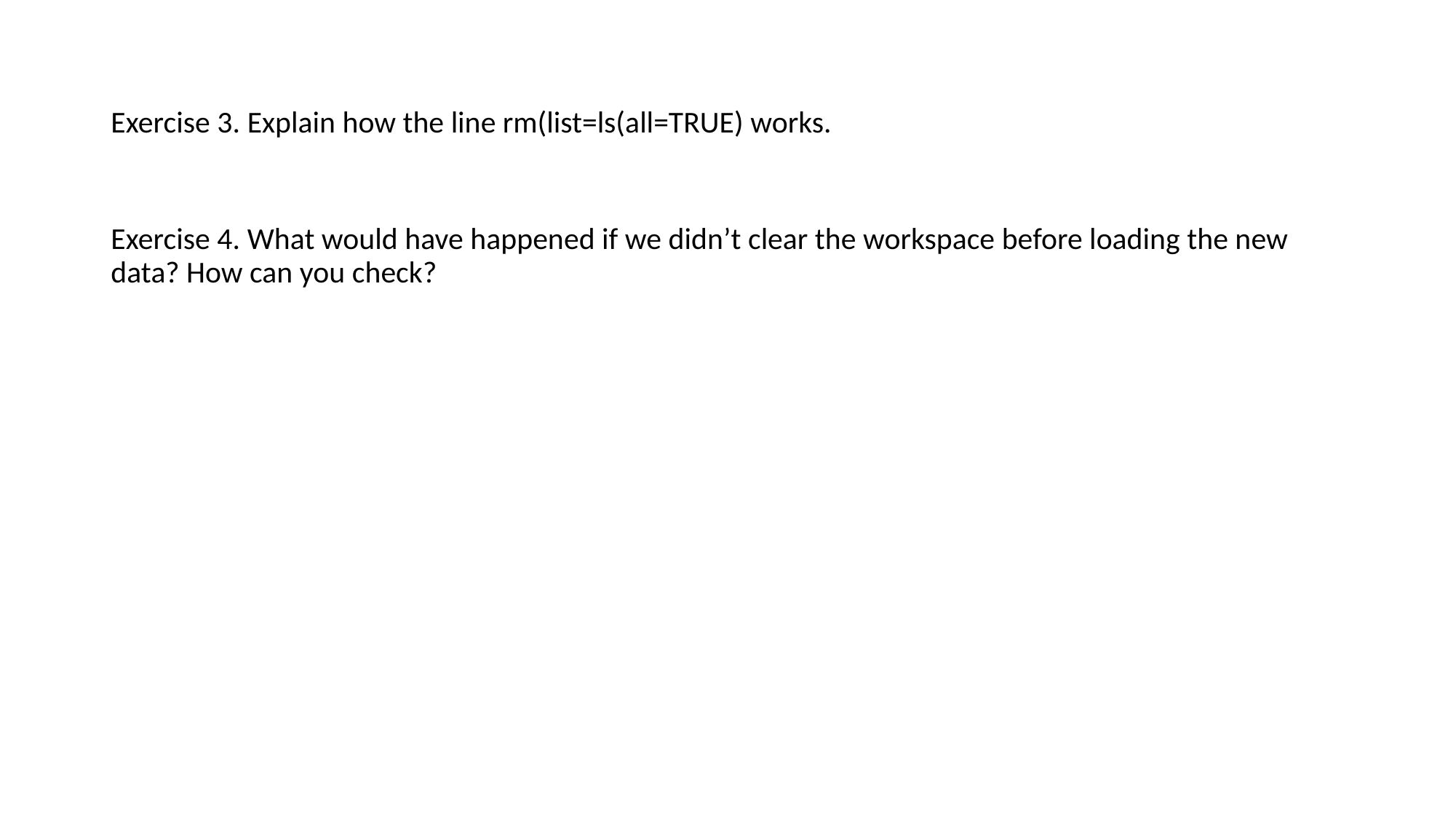

# Exercise 3. Explain how the line rm(list=ls(all=TRUE) works.
Exercise 4. What would have happened if we didn’t clear the workspace before loading the new data? How can you check?